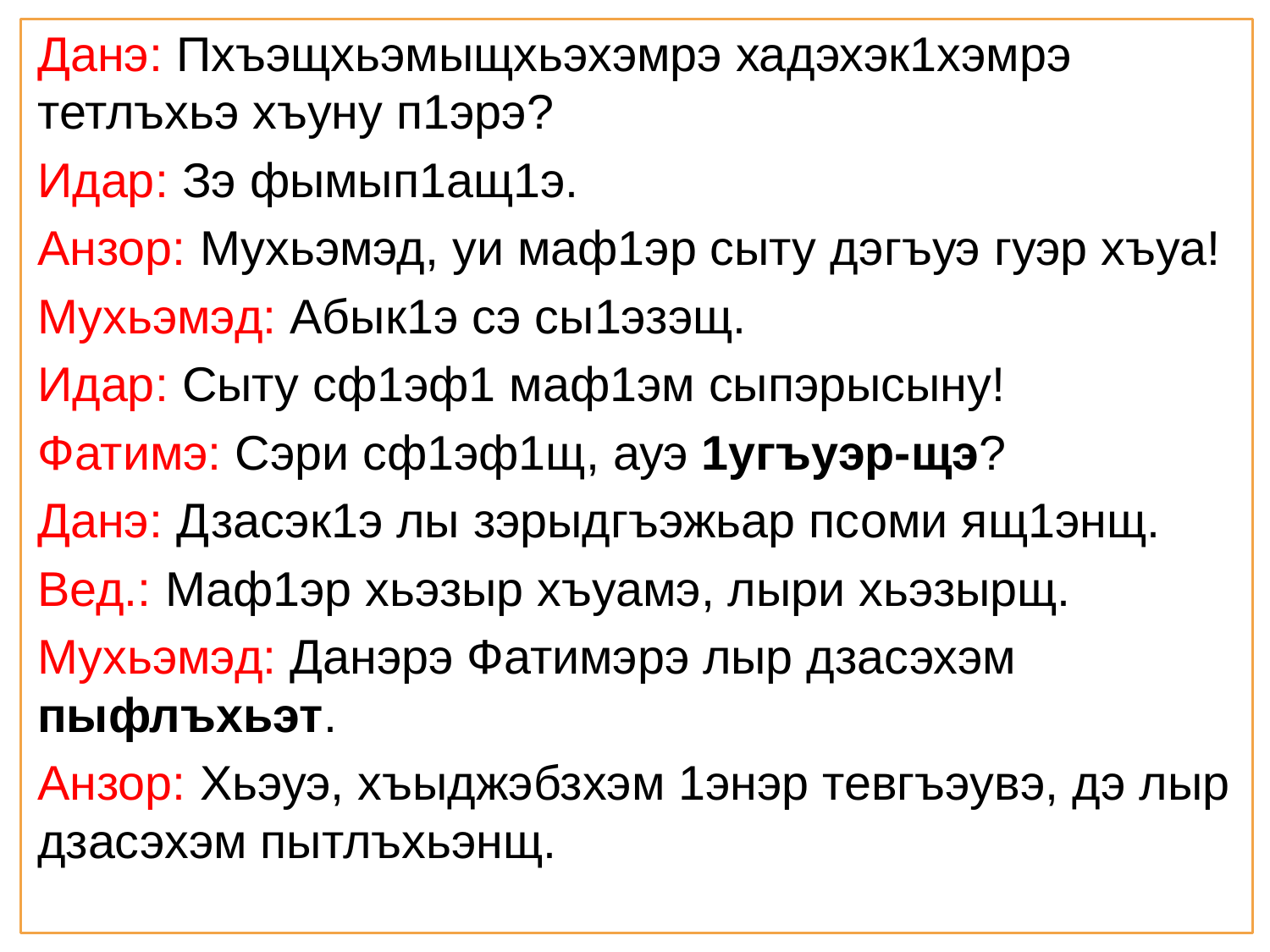

Данэ: Пхъэщхьэмыщхьэхэмрэ хадэхэк1хэмрэ тетлъхьэ хъуну п1эрэ?
Идар: Зэ фымып1ащ1э.
Анзор: Мухьэмэд, уи маф1эр сыту дэгъуэ гуэр хъуа!
Мухьэмэд: Абык1э сэ сы1эзэщ.
Идар: Сыту сф1эф1 маф1эм сыпэрысыну!
Фатимэ: Сэри сф1эф1щ, ауэ 1угъуэр-щэ?
Данэ: Дзасэк1э лы зэрыдгъэжьар псоми ящ1энщ.
Вед.: Маф1эр хьэзыр хъуамэ, лыри хьэзырщ.
Мухьэмэд: Данэрэ Фатимэрэ лыр дзасэхэм пыфлъхьэт.
Анзор: Хьэуэ, хъыджэбзхэм 1энэр тевгъэувэ, дэ лыр дзасэхэм пытлъхьэнщ.